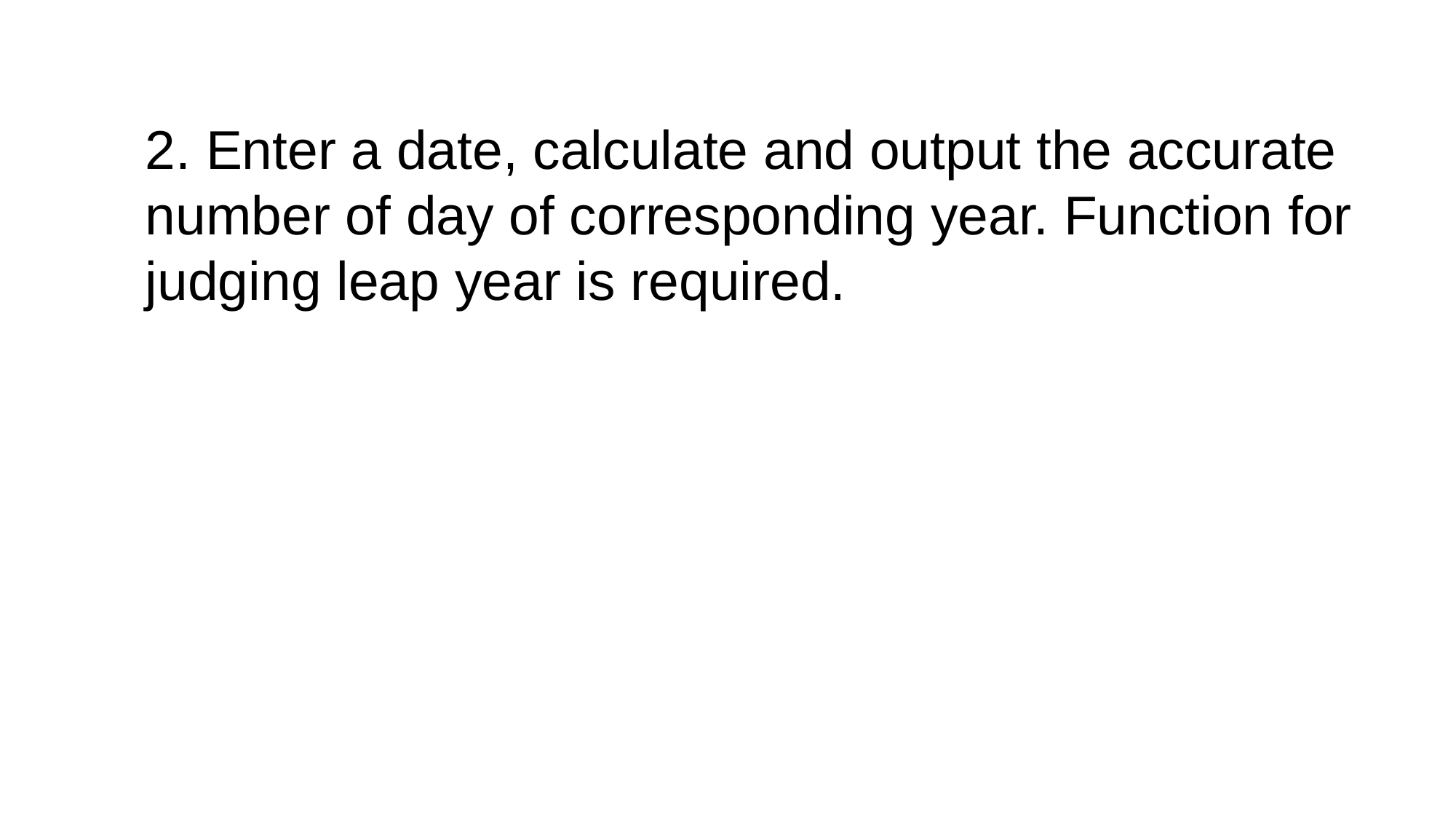

2. Enter a date, calculate and output the accurate number of day of corresponding year. Function for judging leap year is required.